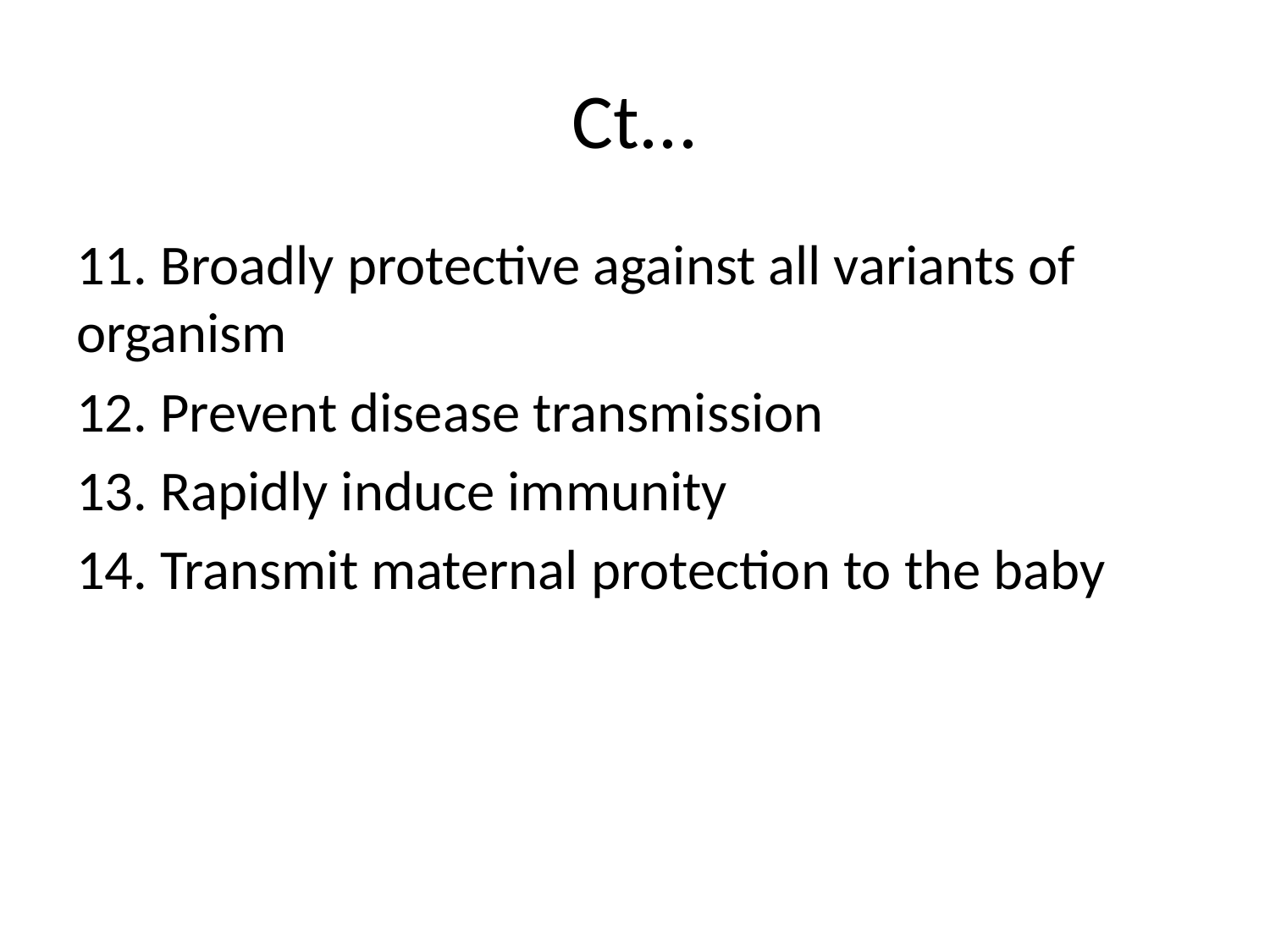

# Ct...
11. Broadly protective against all variants of organism
12. Prevent disease transmission
13. Rapidly induce immunity
14. Transmit maternal protection to the baby